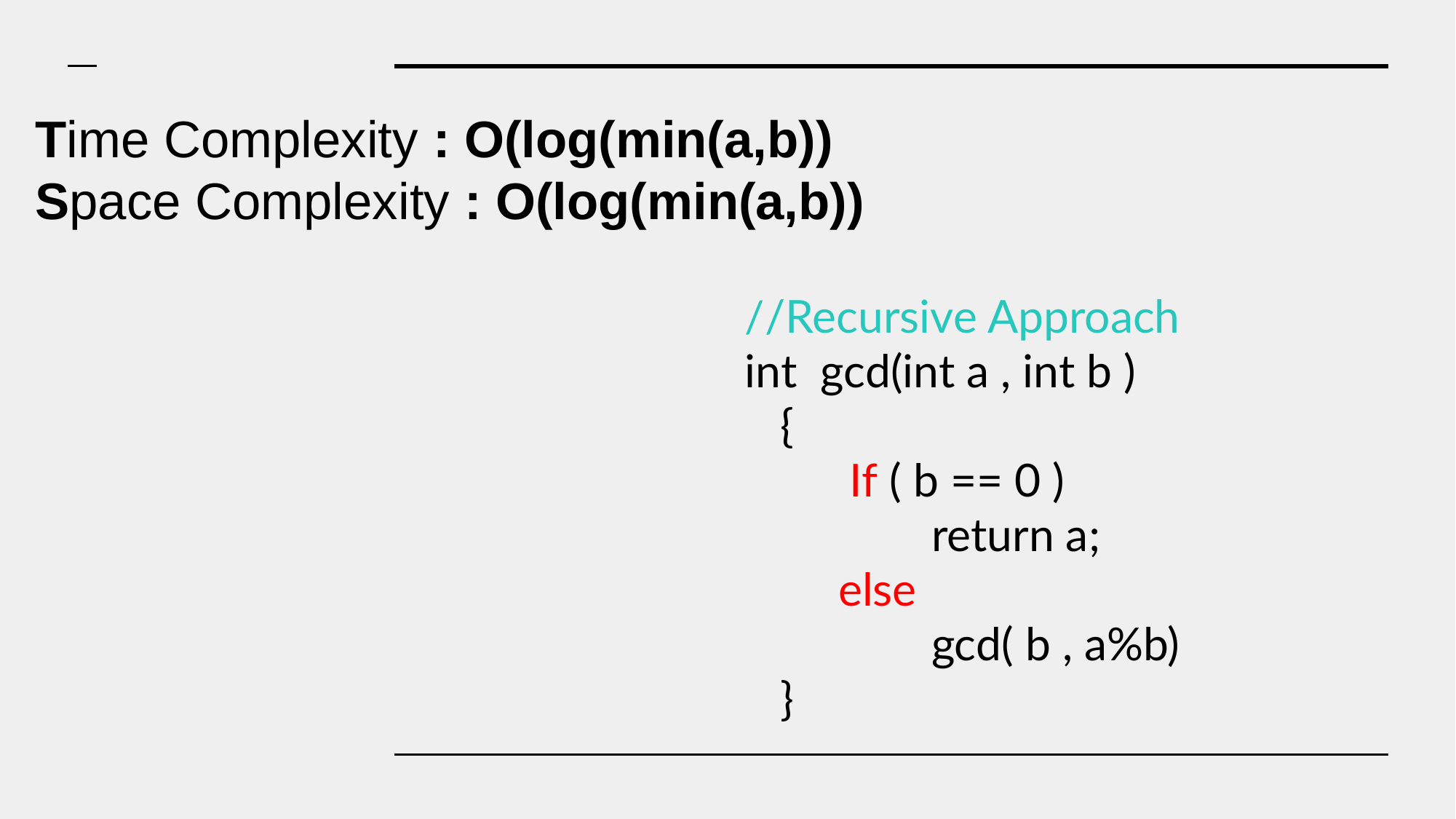

# Time Complexity : O(log(min(a,b))
Space Complexity : O(log(min(a,b))
//Recursive Approach
int  gcd(int a , int b )
   {
         If ( b == 0 )
                return a;
        else
                gcd( b , a%b)
   }